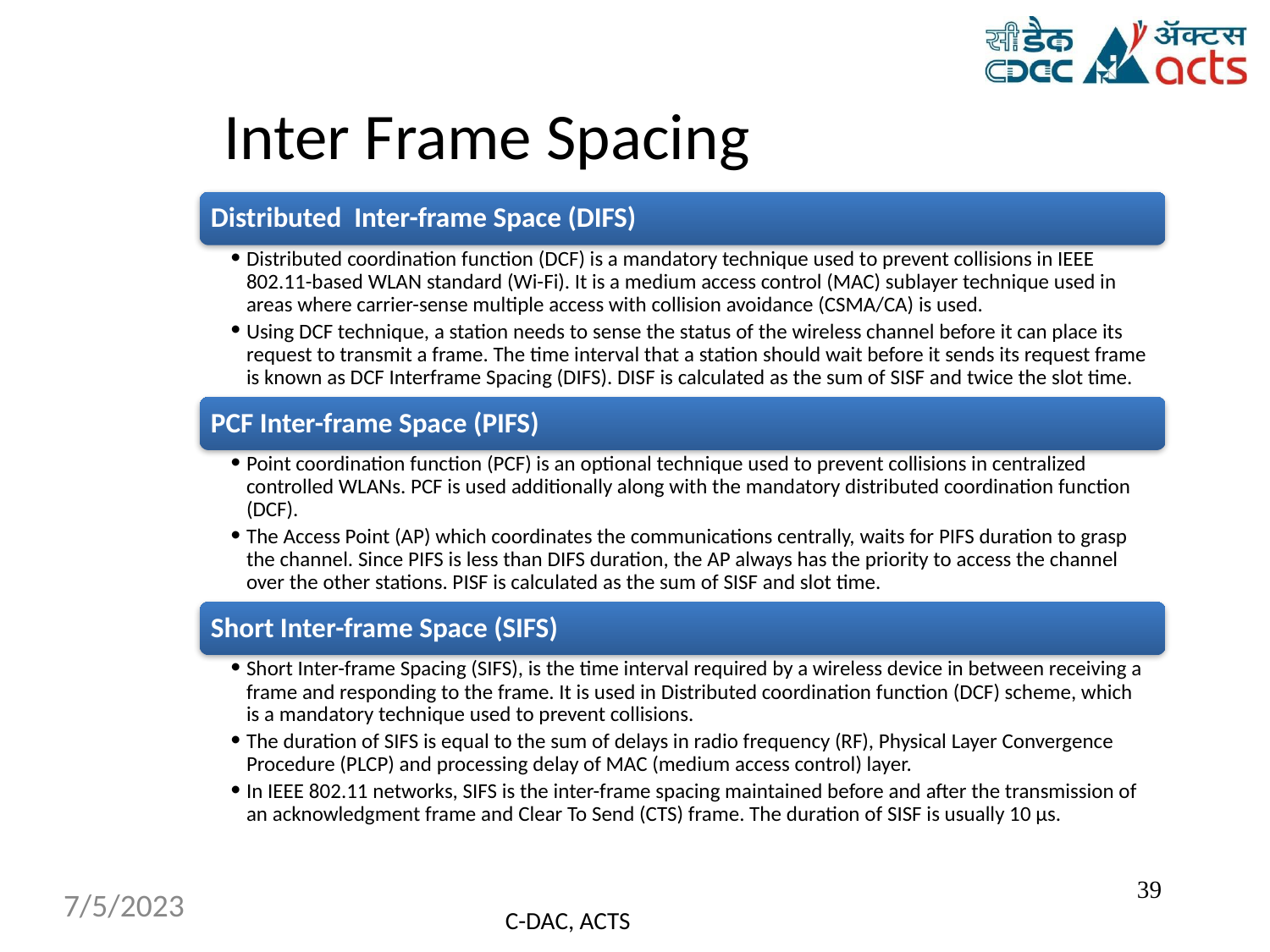

# Inter Frame Spacing

Distributed  Inter-frame Space (DIFS)

Distributed coordination function (DCF) is a mandatory technique used to prevent collisions in IEEE 802.11-based WLAN standard (Wi-Fi). It is a medium access control (MAC) sublayer technique used in areas where carrier-sense multiple access with collision avoidance (CSMA/CA) is used.
Using DCF technique, a station needs to sense the status of the wireless channel before it can place its request to transmit a frame. The time interval that a station should wait before it sends its request frame is known as DCF Interframe Spacing (DIFS). DISF is calculated as the sum of SISF and twice the slot time.

PCF Inter-frame Space (PIFS)

Point coordination function (PCF) is an optional technique used to prevent collisions in centralized controlled WLANs. PCF is used additionally along with the mandatory distributed coordination function (DCF).
The Access Point (AP) which coordinates the communications centrally, waits for PIFS duration to grasp the channel. Since PIFS is less than DIFS duration, the AP always has the priority to access the channel over the other stations. PISF is calculated as the sum of SISF and slot time.

Short Inter-frame Space (SIFS)

Short Inter-frame Spacing (SIFS), is the time interval required by a wireless device in between receiving a frame and responding to the frame. It is used in Distributed coordination function (DCF) scheme, which is a mandatory technique used to prevent collisions.
The duration of SIFS is equal to the sum of delays in radio frequency (RF), Physical Layer Convergence Procedure (PLCP) and processing delay of MAC (medium access control) layer.
In IEEE 802.11 networks, SIFS is the inter-frame spacing maintained before and after the transmission of an acknowledgment frame and Clear To Send (CTS) frame. The duration of SISF is usually 10 μs.
39
7/5/2023
C-DAC, ACTS